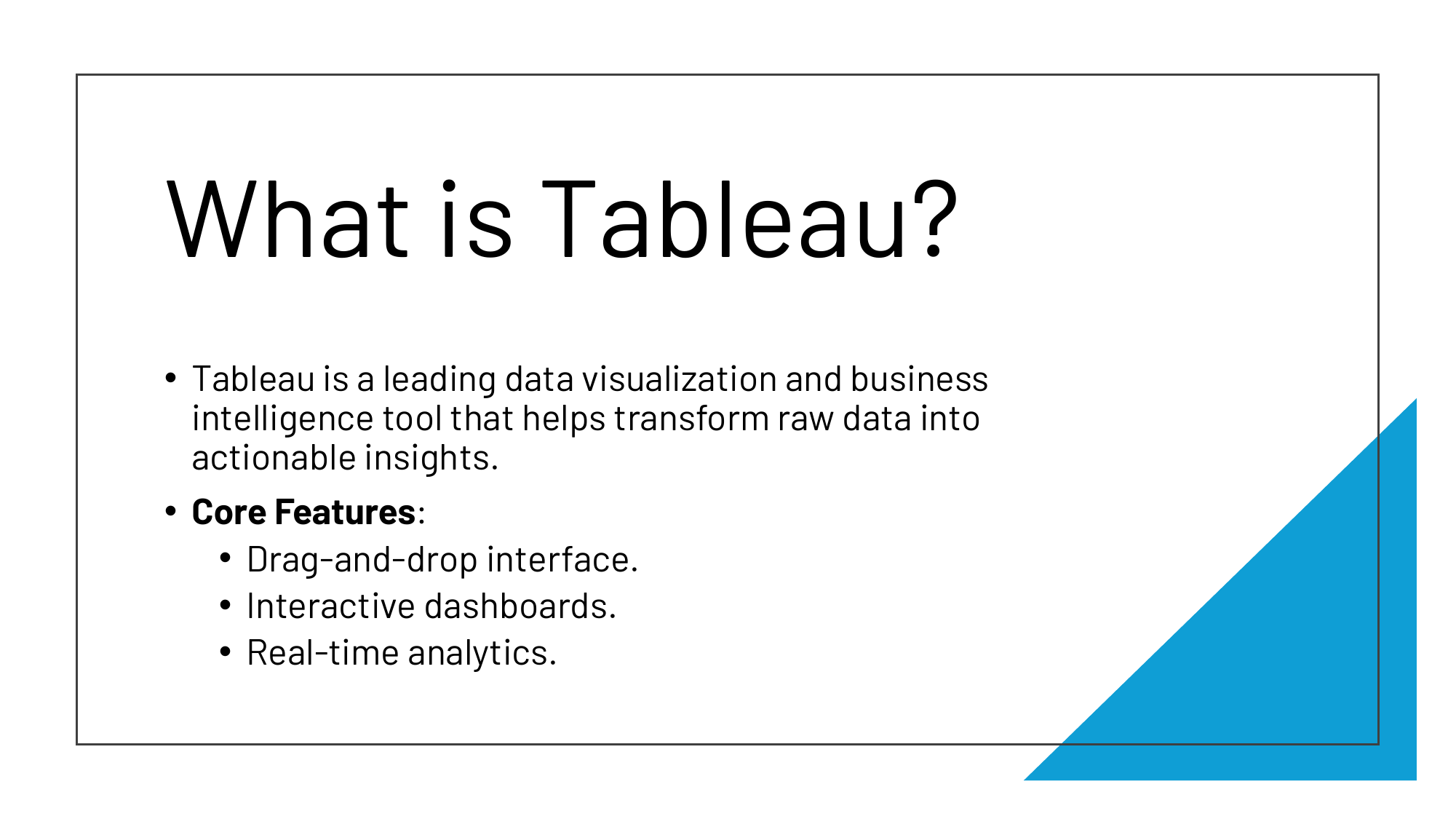

# What is Tableau?
Tableau is a leading data visualization and business intelligence tool that helps transform raw data into actionable insights.
Core Features:
Drag-and-drop interface.
Interactive dashboards.
Real-time analytics.